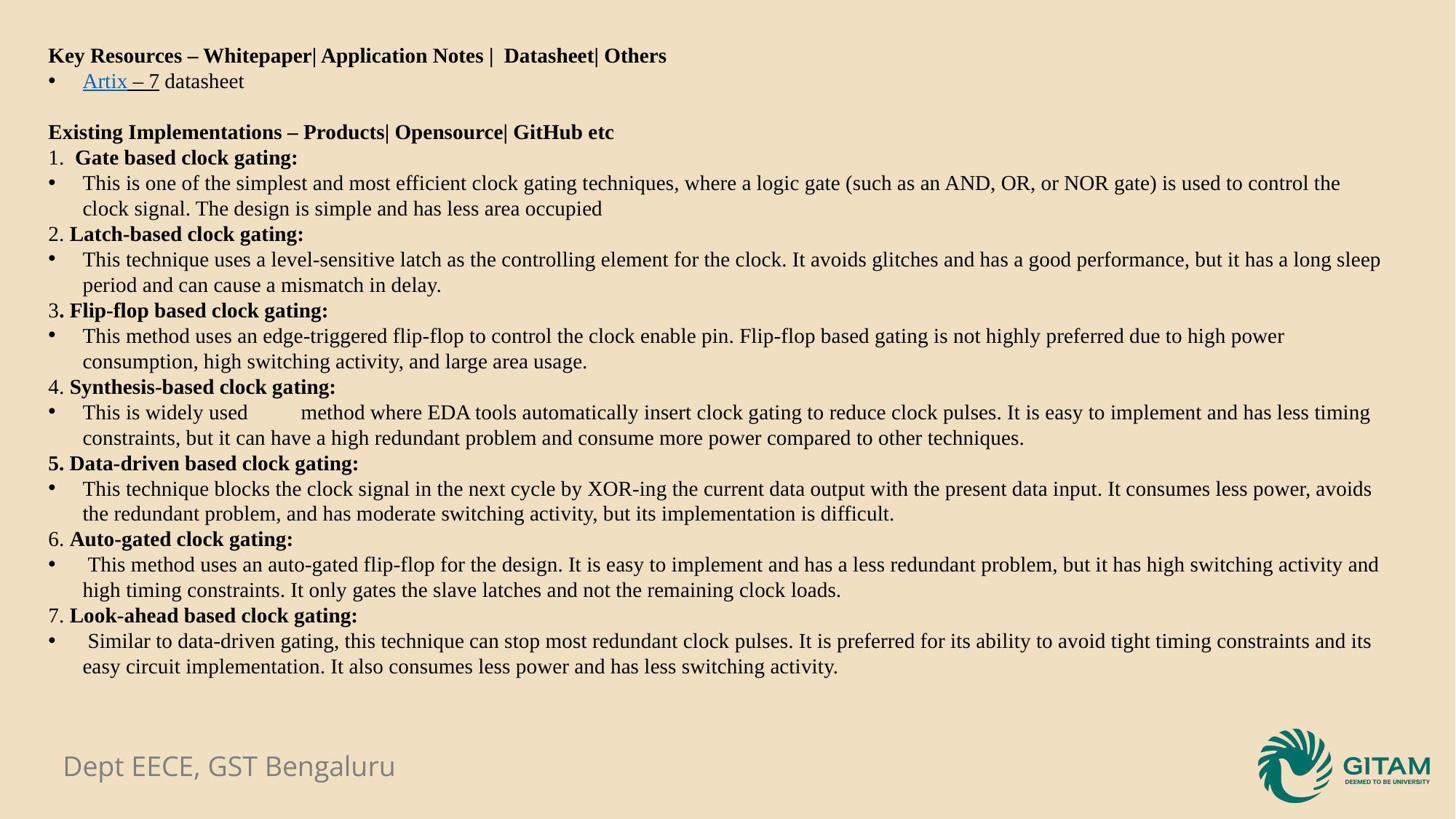

Key Resources – Whitepaper| Application Notes |  Datasheet| Others
Artix – 7 datasheet

Existing Implementations – Products| Opensource| GitHub etc
1.  Gate based clock gating:
This is one of the simplest and most efficient clock gating techniques, where a logic gate (such as an AND, OR, or NOR gate) is used to control the clock signal. The design is simple and has less area occupied
2. Latch-based clock gating:
This technique uses a level-sensitive latch as the controlling element for the clock. It avoids glitches and has a good performance, but it has a long sleep period and can cause a mismatch in delay.
3. Flip-flop based clock gating:
This method uses an edge-triggered flip-flop to control the clock enable pin. Flip-flop based gating is not highly preferred due to high power consumption, high switching activity, and large area usage.
4. Synthesis-based clock gating:
This is widely used 	method where EDA tools automatically insert clock gating to reduce clock pulses. It is easy to implement and has less timing constraints, but it can have a high redundant problem and consume more power compared to other techniques.
5. Data-driven based clock gating:
This technique blocks the clock signal in the next cycle by XOR-ing the current data output with the present data input. It consumes less power, avoids the redundant problem, and has moderate switching activity, but its implementation is difficult.
6. Auto-gated clock gating:
 This method uses an auto-gated flip-flop for the design. It is easy to implement and has a less redundant problem, but it has high switching activity and high timing constraints. It only gates the slave latches and not the remaining clock loads.
7. Look-ahead based clock gating:
 Similar to data-driven gating, this technique can stop most redundant clock pulses. It is preferred for its ability to avoid tight timing constraints and its easy circuit implementation. It also consumes less power and has less switching activity.